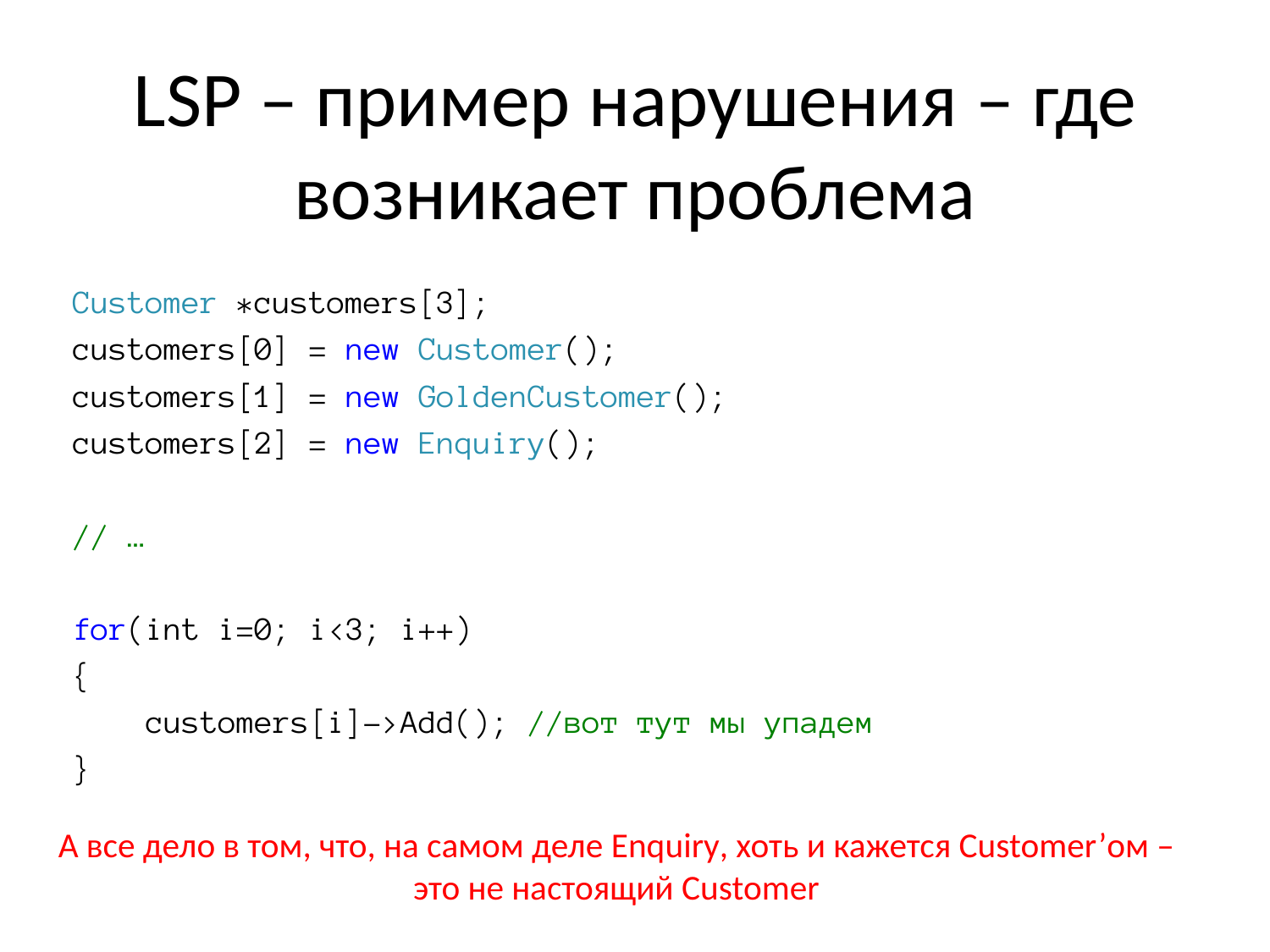

# LSP – пример нарушения – где возникает проблема
Customer *customers[3];
customers[0] = new Customer();
customers[1] = new GoldenCustomer();
customers[2] = new Enquiry();

// …

for(int i=0; i<3; i++)
{
    customers[i]->Add(); //вот тут мы упадем
}

А все дело в том, что, на самом деле Enquiry, хоть и кажется Customer’ом – это не настоящий Customer